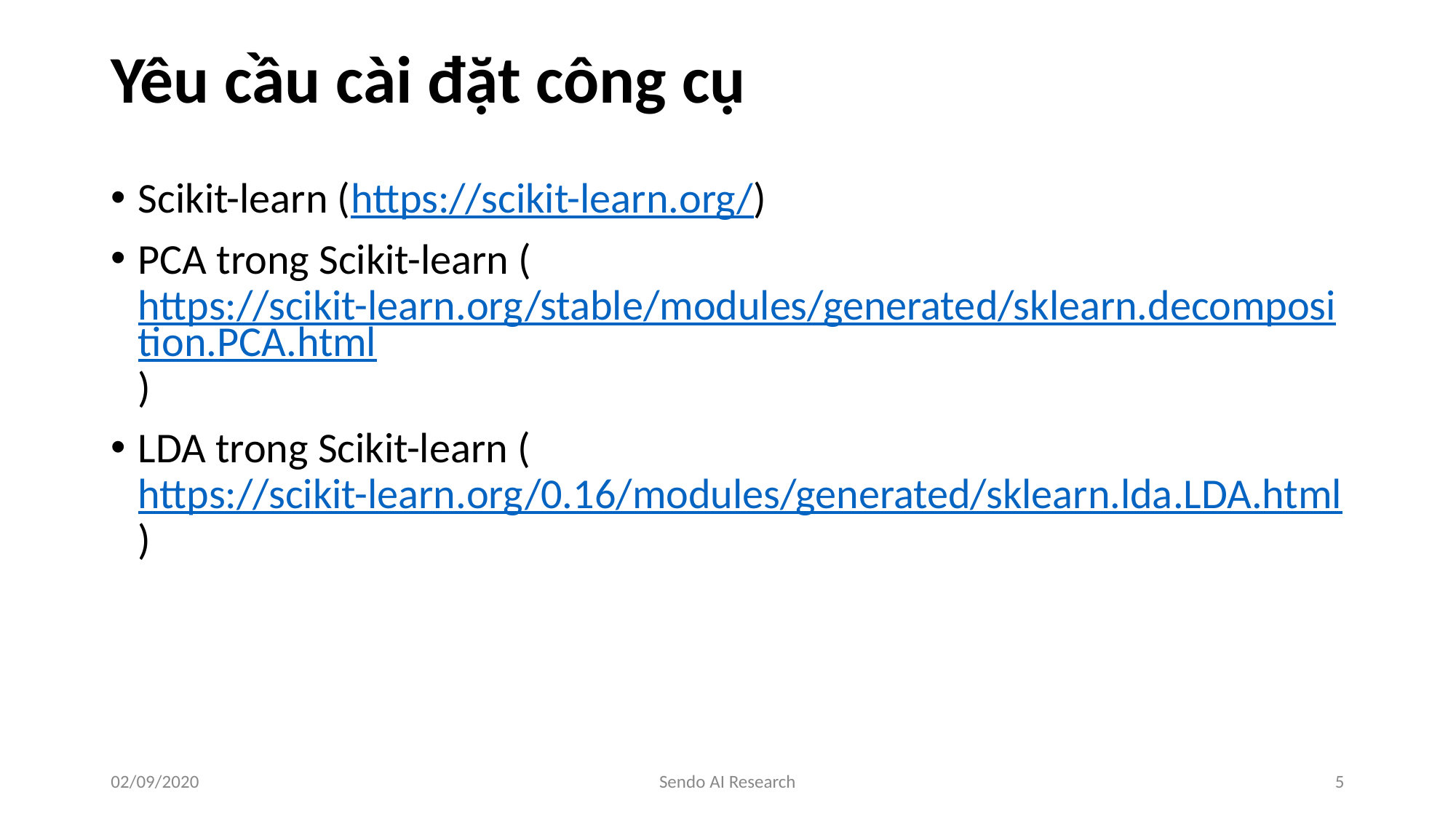

# Yêu cầu cài đặt công cụ
Scikit-learn (https://scikit-learn.org/)
PCA trong Scikit-learn (https://scikit-learn.org/stable/modules/generated/sklearn.decomposition.PCA.html)
LDA trong Scikit-learn (https://scikit-learn.org/0.16/modules/generated/sklearn.lda.LDA.html)
02/09/2020
Sendo AI Research
5